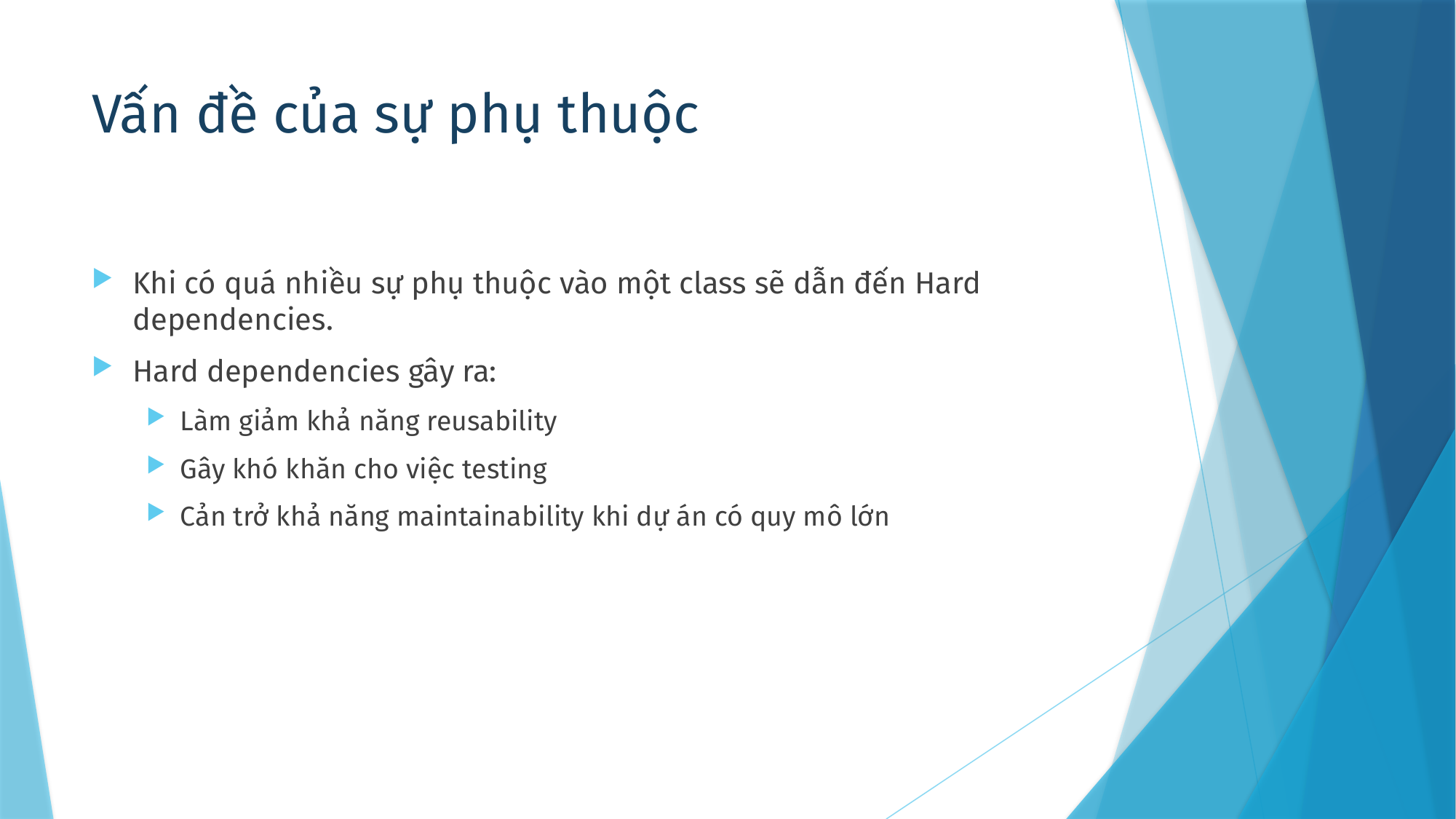

# Vấn đề của sự phụ thuộc
Khi có quá nhiều sự phụ thuộc vào một class sẽ dẫn đến Hard dependencies.
Hard dependencies gây ra:
Làm giảm khả năng reusability
Gây khó khăn cho việc testing
Cản trở khả năng maintainability khi dự án có quy mô lớn